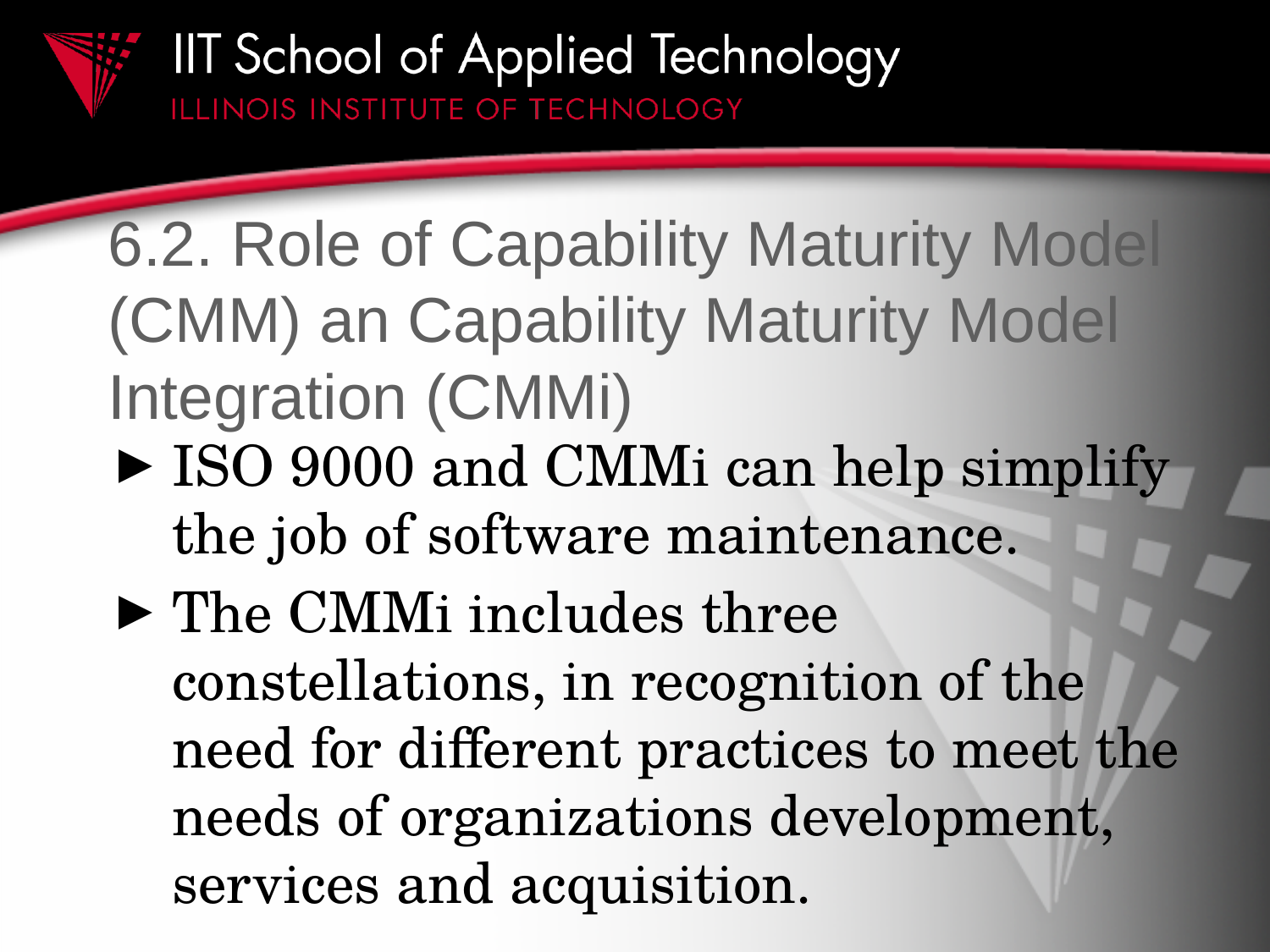

# 6.2. Role of Capability Maturity Model (CMM) an Capability Maturity Model Integration (CMMi)
ISO 9000 and CMMi can help simplify the job of software maintenance.
The CMMi includes three constellations, in recognition of the need for different practices to meet the needs of organizations development, services and acquisition.